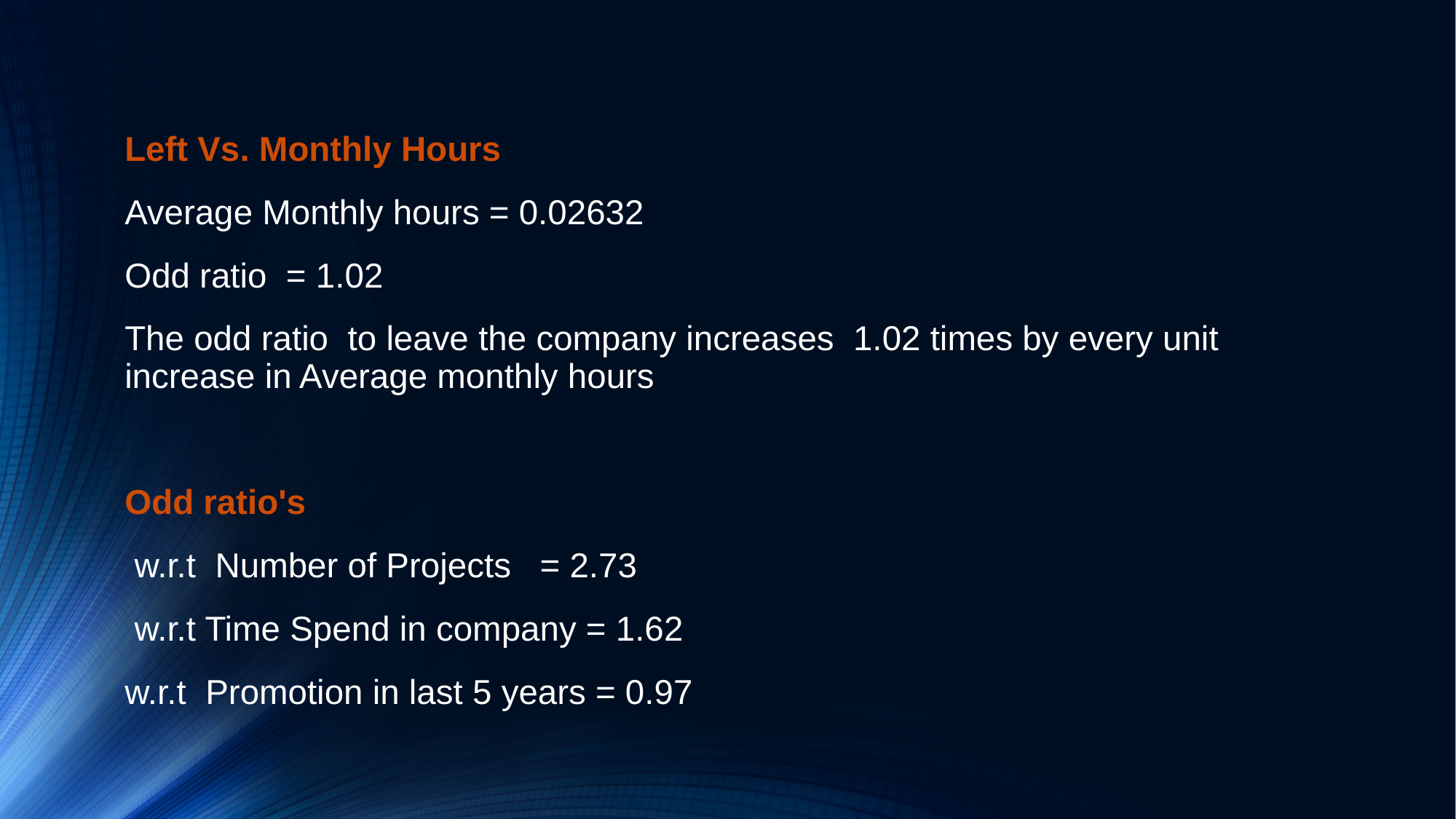

Left Vs. Monthly Hours
Average Monthly hours = 0.02632
Odd ratio  = 1.02
The odd ratio  to leave the company increases  1.02 times by every unit increase in Average monthly hours

Odd ratio's
 w.r.t  Number of Projects   = 2.73
 w.r.t Time Spend in company = 1.62
w.r.t  Promotion in last 5 years = 0.97